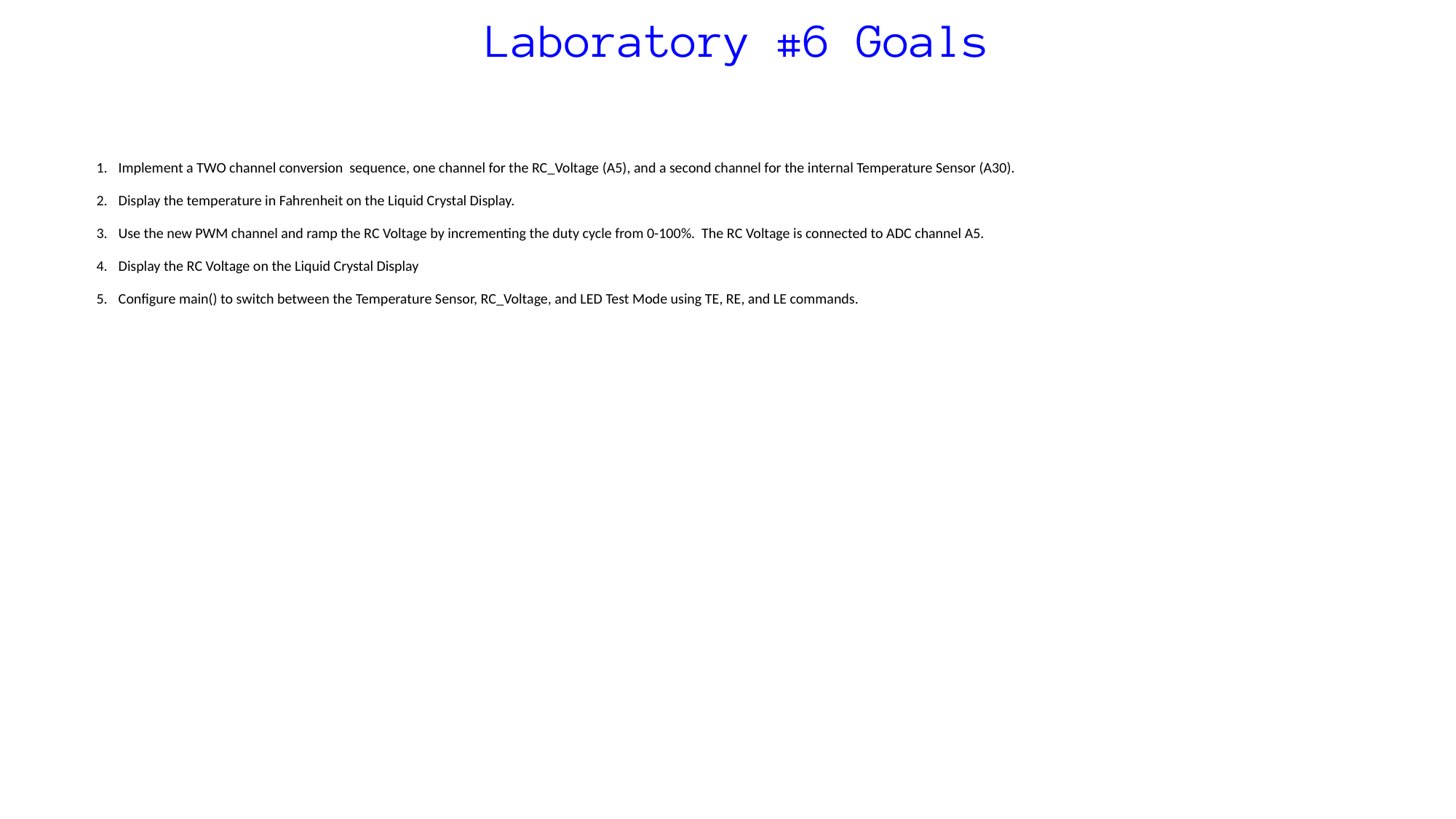

# Laboratory #6 Goals

Implement a TWO channel conversion  sequence, one channel for the RC_Voltage (A5), and a second channel for the internal Temperature Sensor (A30).
Display the temperature in Fahrenheit on the Liquid Crystal Display.
Use the new PWM channel and ramp the RC Voltage by incrementing the duty cycle from 0-100%.  The RC Voltage is connected to ADC channel A5.
Display the RC Voltage on the Liquid Crystal Display
Configure main() to switch between the Temperature Sensor, RC_Voltage, and LED Test Mode using TE, RE, and LE commands.